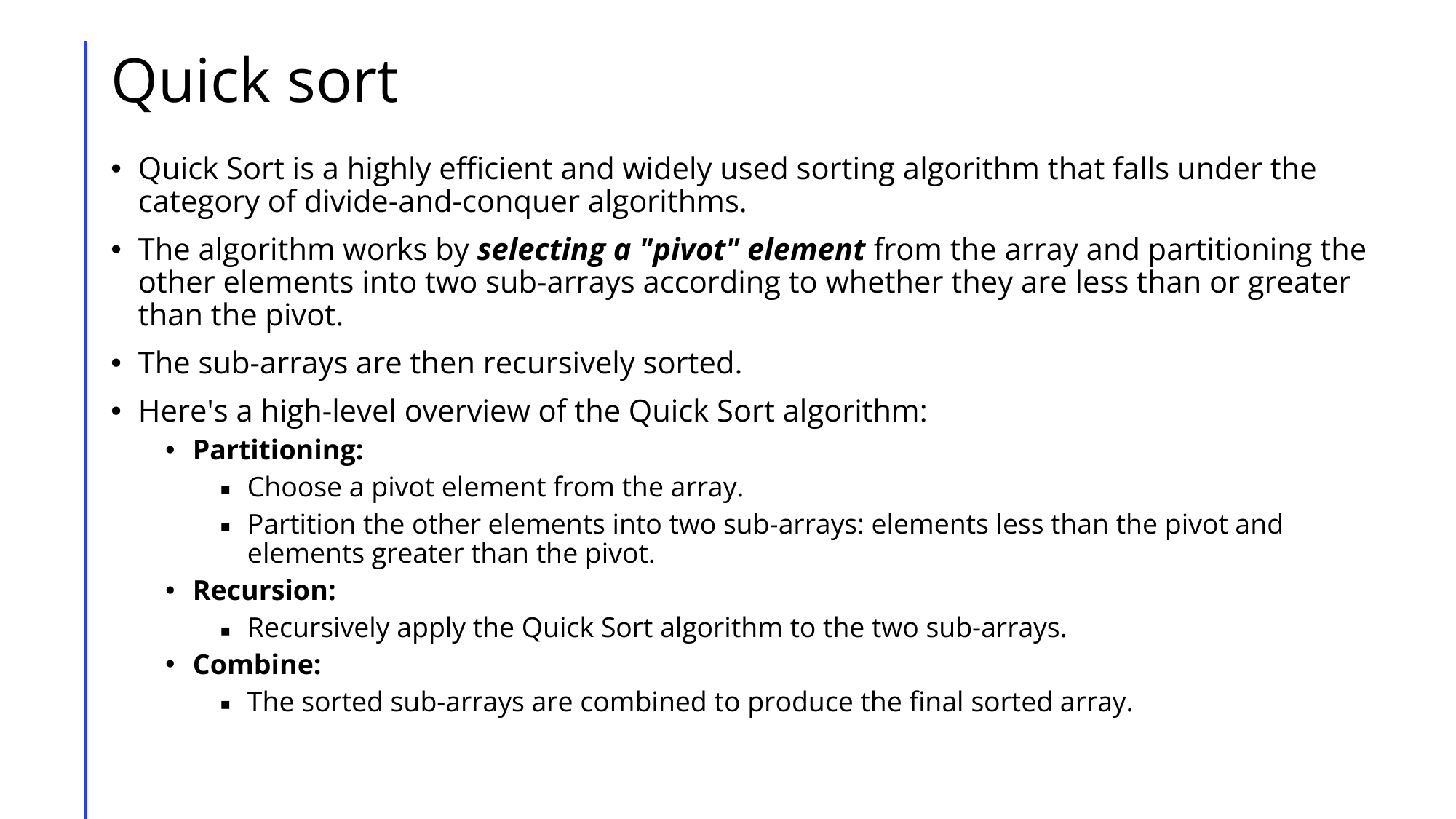

# Quick sort
Quick Sort is a highly efficient and widely used sorting algorithm that falls under the category of divide-and-conquer algorithms.
The algorithm works by selecting a "pivot" element from the array and partitioning the other elements into two sub-arrays according to whether they are less than or greater than the pivot.
The sub-arrays are then recursively sorted.
Here's a high-level overview of the Quick Sort algorithm:
Partitioning:
Choose a pivot element from the array.
Partition the other elements into two sub-arrays: elements less than the pivot and elements greater than the pivot.
Recursion:
Recursively apply the Quick Sort algorithm to the two sub-arrays.
Combine:
The sorted sub-arrays are combined to produce the final sorted array.